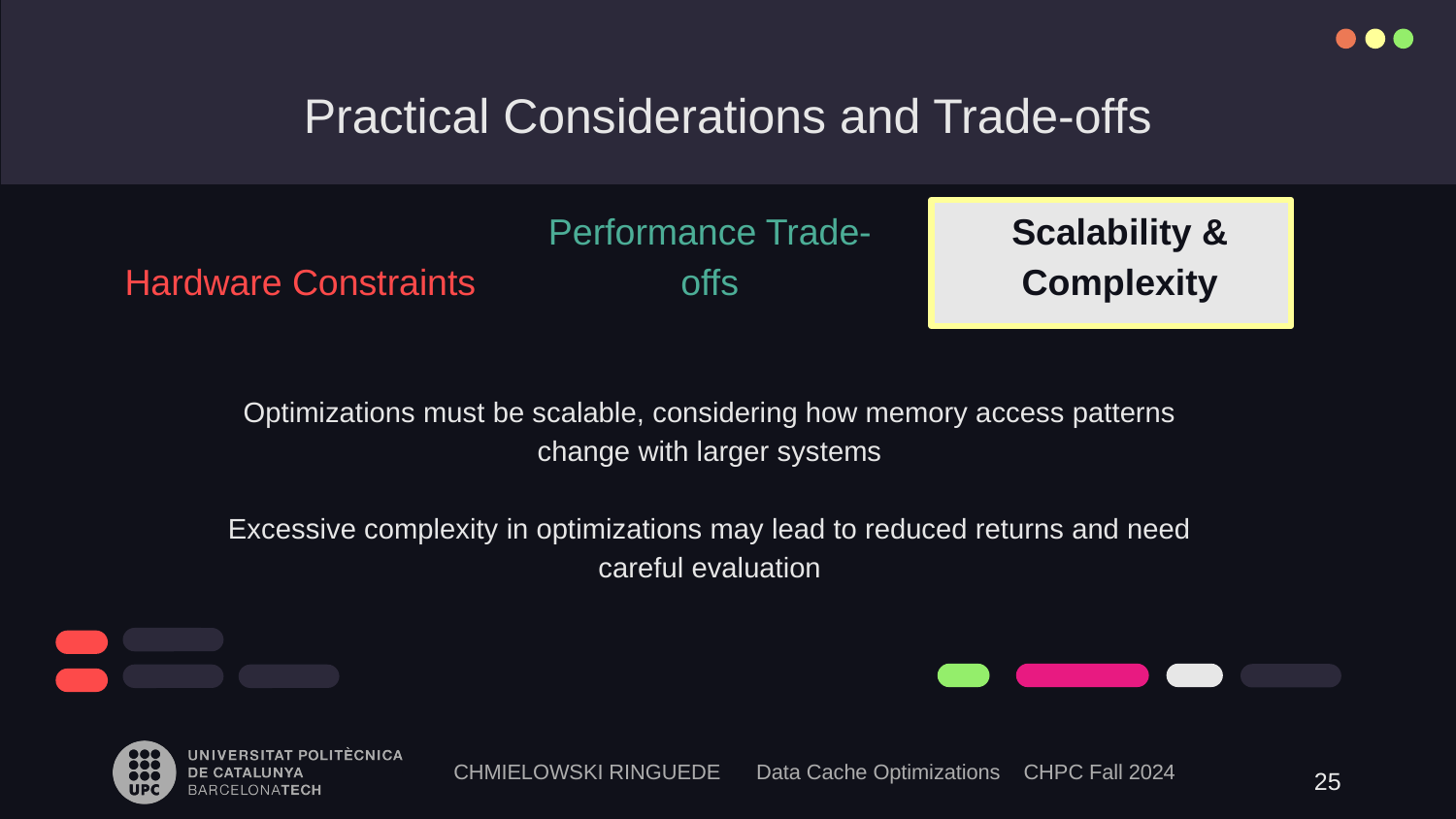

# Practical Considerations and Trade-offs

Hardware Constraints
Performance Trade-offs
Scalability & Complexity
Optimizations must be scalable, considering how memory access patterns change with larger systems

Excessive complexity in optimizations may lead to reduced returns and need careful evaluation

25